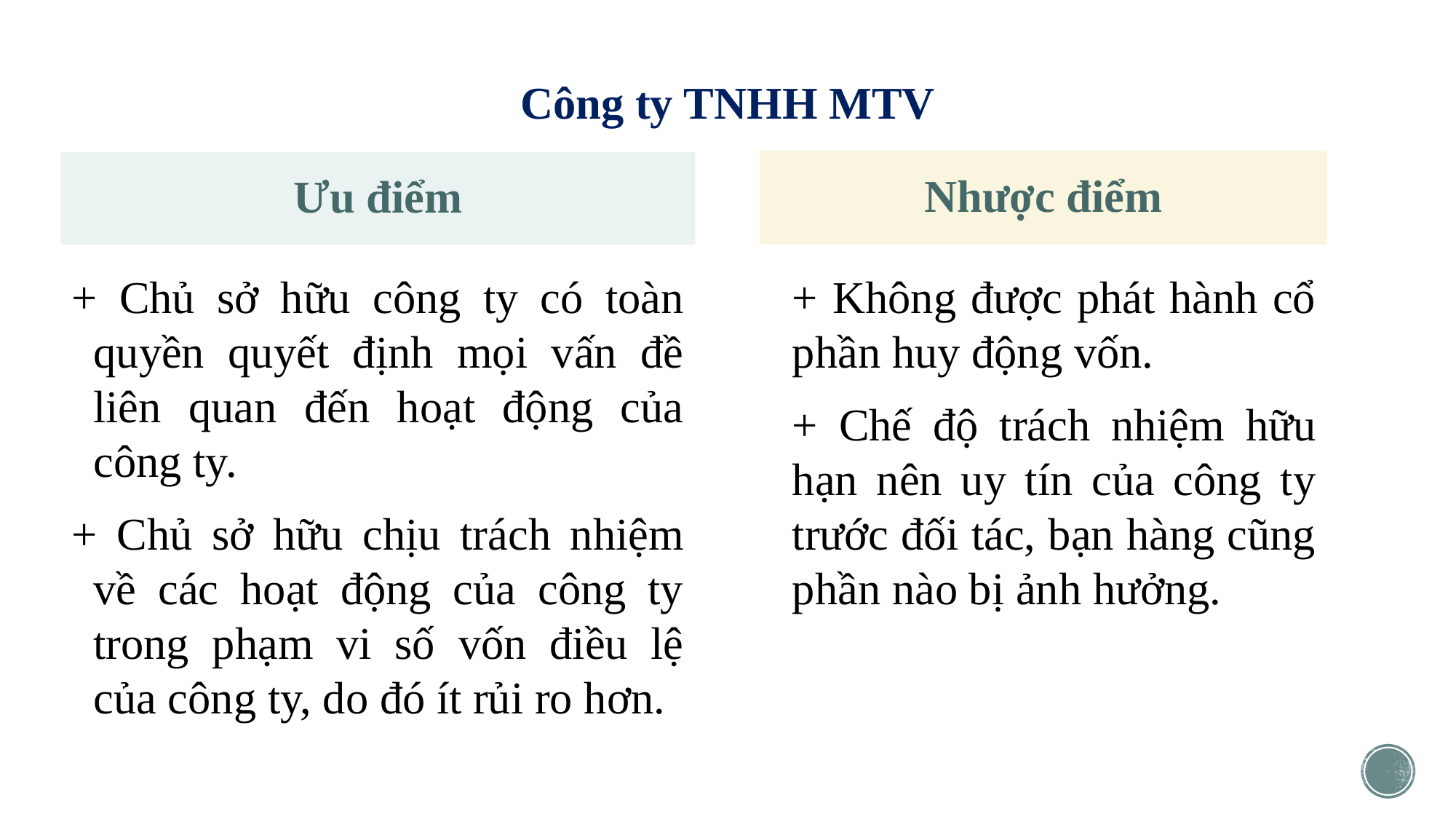

# Công ty TNHH MTV
Nhược điểm
Ưu điểm
+ Chủ sở hữu công ty có toàn quyền quyết định mọi vấn đề liên quan đến hoạt động của công ty.
+ Chủ sở hữu chịu trách nhiệm về các hoạt động của công ty trong phạm vi số vốn điều lệ của công ty, do đó ít rủi ro hơn.

	+ Không được phát hành cổ phần huy động vốn.
	+ Chế độ trách nhiệm hữu hạn nên uy tín của công ty trước đối tác, bạn hàng cũng phần nào bị ảnh hưởng.